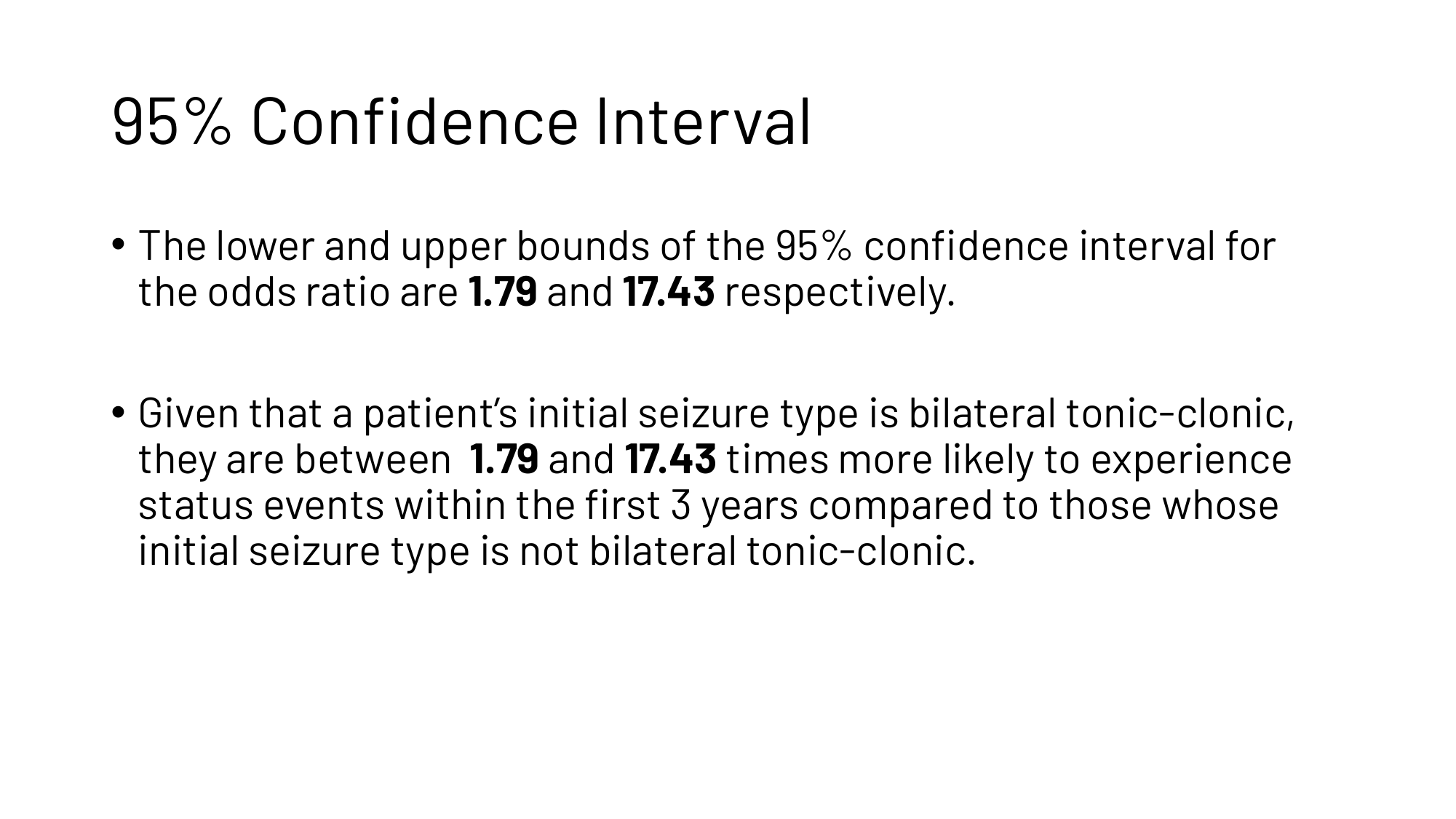

# 95% Confidence Interval
The lower and upper bounds of the 95% confidence interval for the odds ratio are 1.79 and 17.43 respectively.

Given that a patient’s initial seizure type is bilateral tonic-clonic, they are between  1.79 and 17.43 times more likely to experience status events within the first 3 years compared to those whose initial seizure type is not bilateral tonic-clonic.